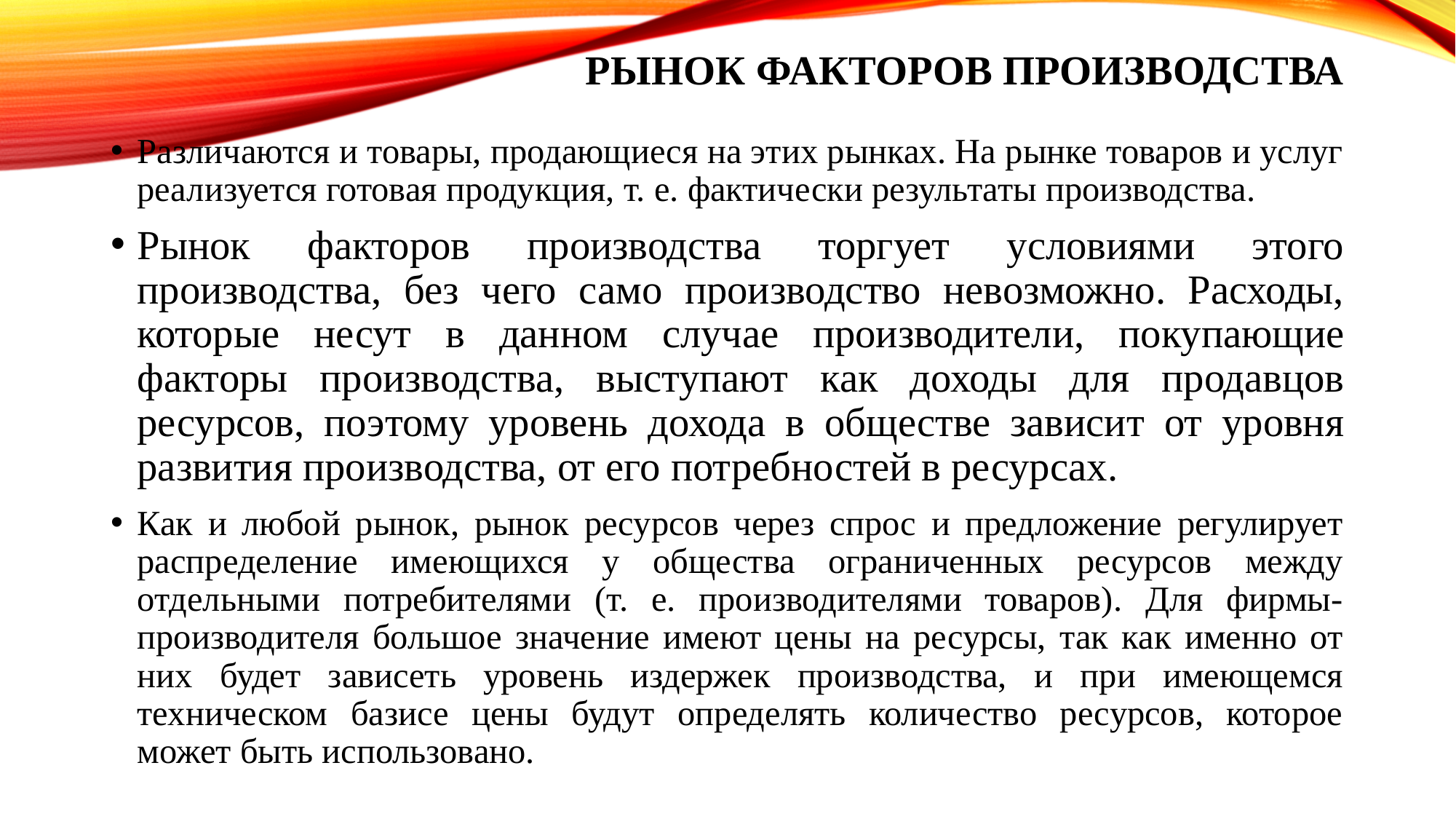

# Рынок факторов производства
Различаются и товары, продающиеся на этих рынках. На рынке товаров и услуг реализуется готовая продукция, т. е. фактически результаты производства.
Рынок факторов производства торгует условиями этого производства, без чего само производство невозможно. Расходы, которые несут в данном случае производители, покупающие факторы производства, выступают как доходы для продавцов ресурсов, поэтому уровень дохода в обществе зависит от уровня развития производства, от его потребностей в ресурсах.
Как и любой рынок, рынок ресурсов через спрос и предложение регулирует распределение имеющихся у общества ограниченных ресурсов между отдельными потребителями (т. е. производителями товаров). Для фирмы-производителя большое значение имеют цены на ресурсы, так как именно от них будет зависеть уровень издержек производства, и при имеющемся техническом базисе цены будут определять количество ресурсов, которое может быть использовано.